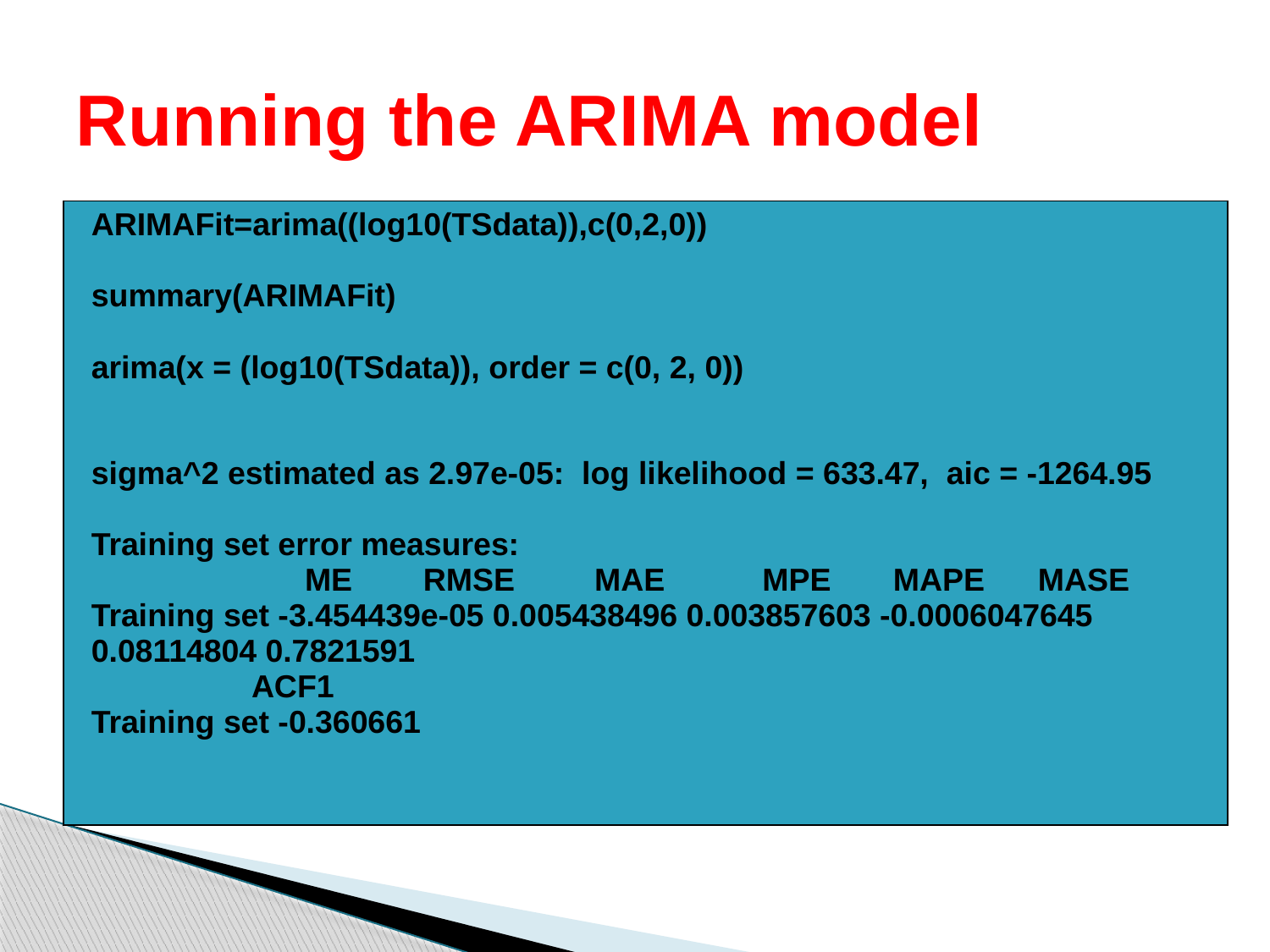

# Running the ARIMA model
| ARIMAFit=arima((log10(TSdata)),c(0,2,0)) summary(ARIMAFit) arima(x = (log10(TSdata)), order = c(0, 2, 0)) sigma^2 estimated as 2.97e-05: log likelihood = 633.47, aic = -1264.95 Training set error measures: ME RMSE MAE MPE MAPE MASE Training set -3.454439e-05 0.005438496 0.003857603 -0.0006047645 0.08114804 0.7821591 ACF1 Training set -0.360661 |
| --- |